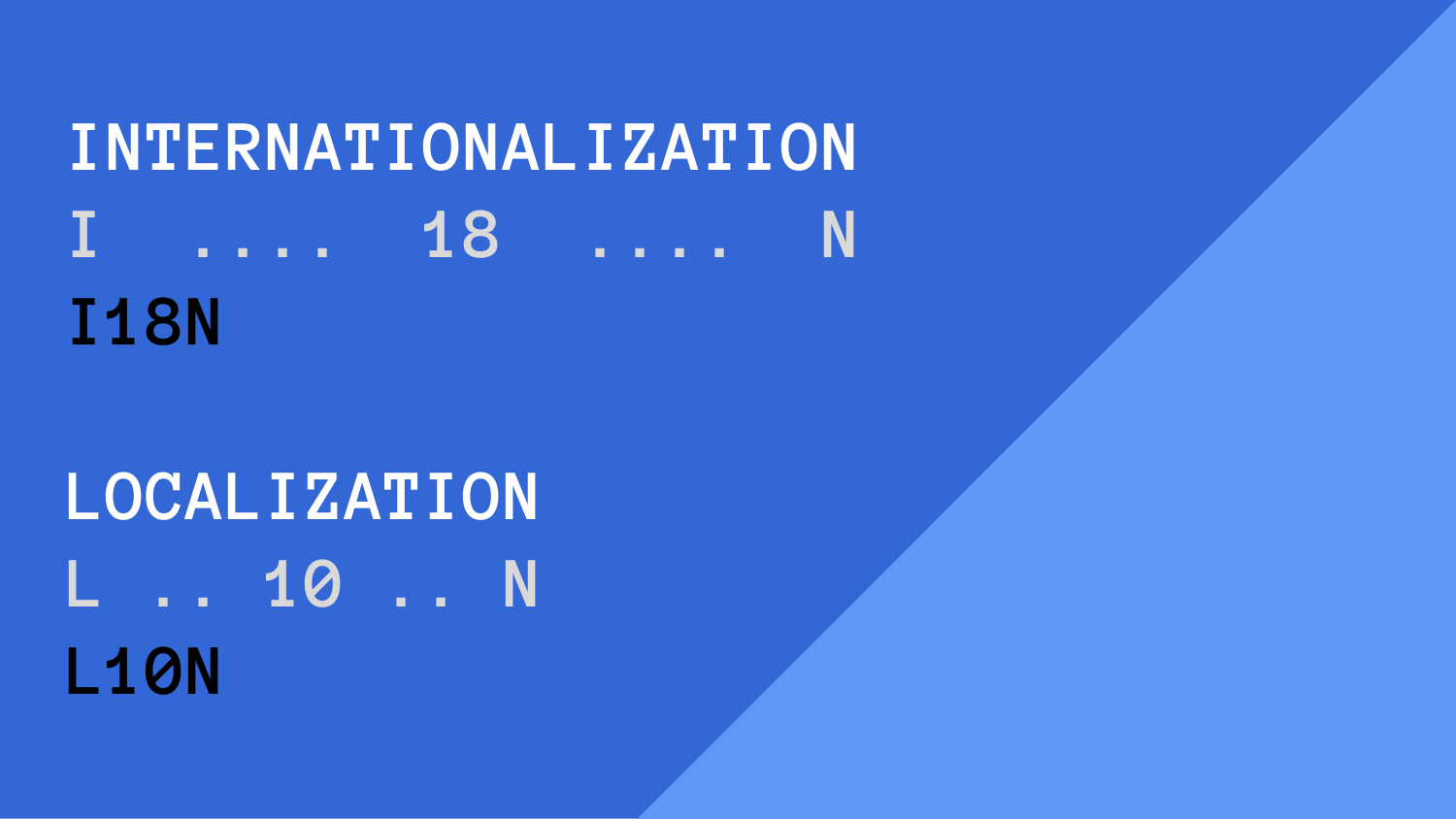

# INTERNATIONALIZATION I  ....  18  ....  N I18N LOCALIZATION L .. 10 .. N L10N